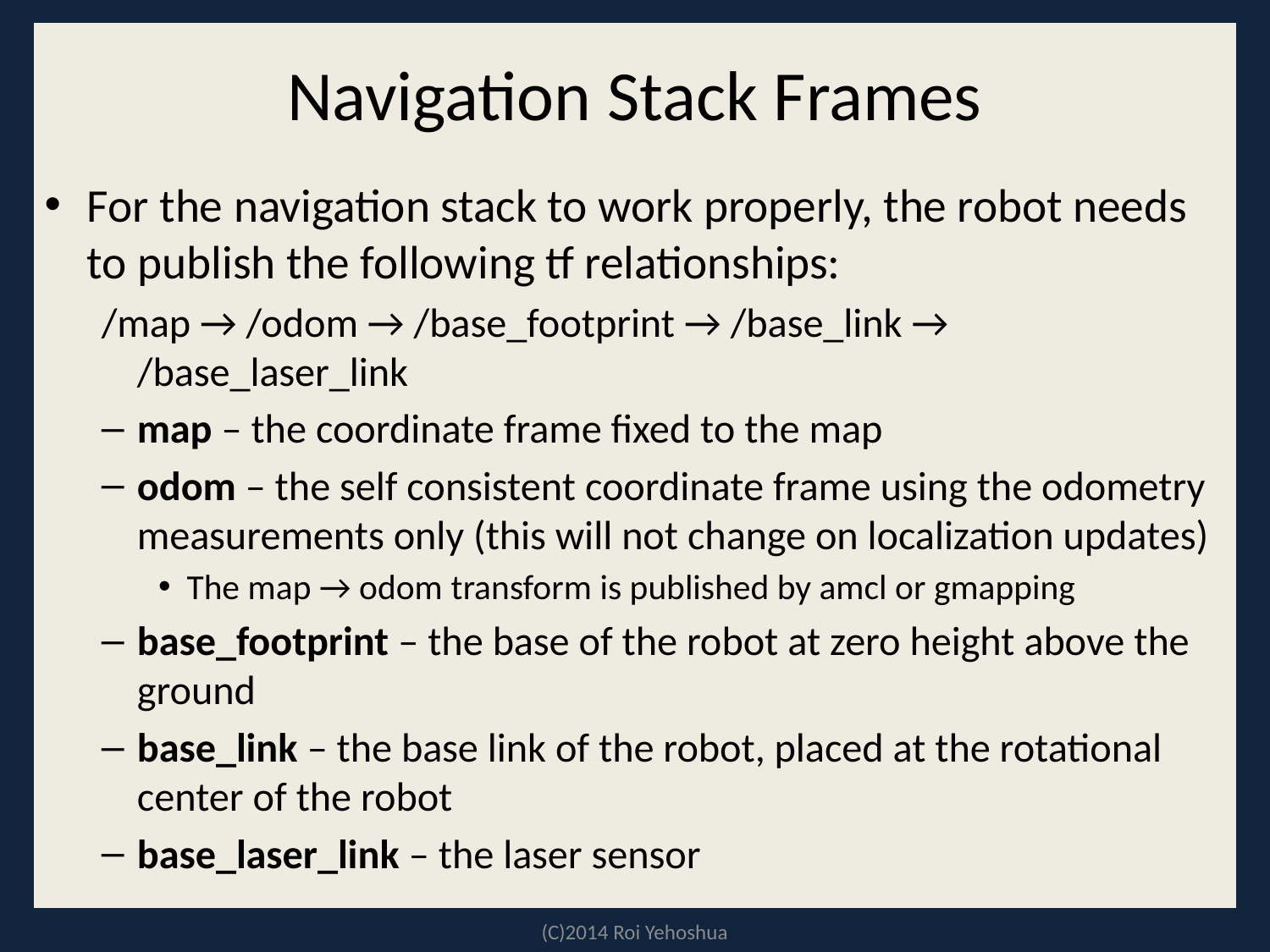

# Navigation Stack Frames
For the navigation stack to work properly, the robot needs to publish the following tf relationships:
/map → /odom → /base_footprint → /base_link → /base_laser_link
map – the coordinate frame fixed to the map
odom – the self consistent coordinate frame using the odometry measurements only (this will not change on localization updates)
The map → odom transform is published by amcl or gmapping
base_footprint – the base of the robot at zero height above the ground
base_link – the base link of the robot, placed at the rotational center of the robot
base_laser_link – the laser sensor
(C)2014 Roi Yehoshua